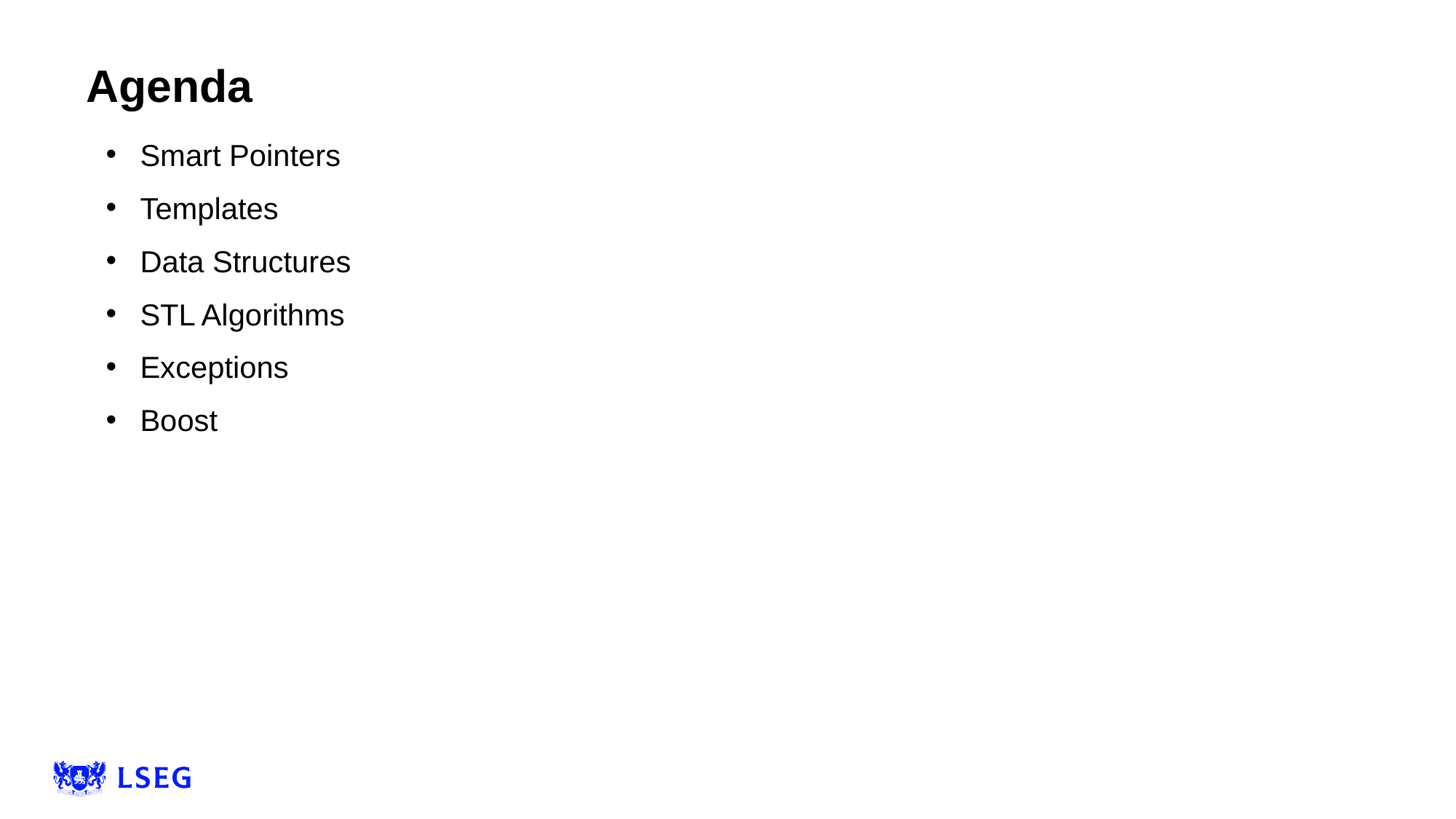

# Agenda
Smart Pointers
Templates
Data Structures
STL Algorithms
Exceptions
Boost